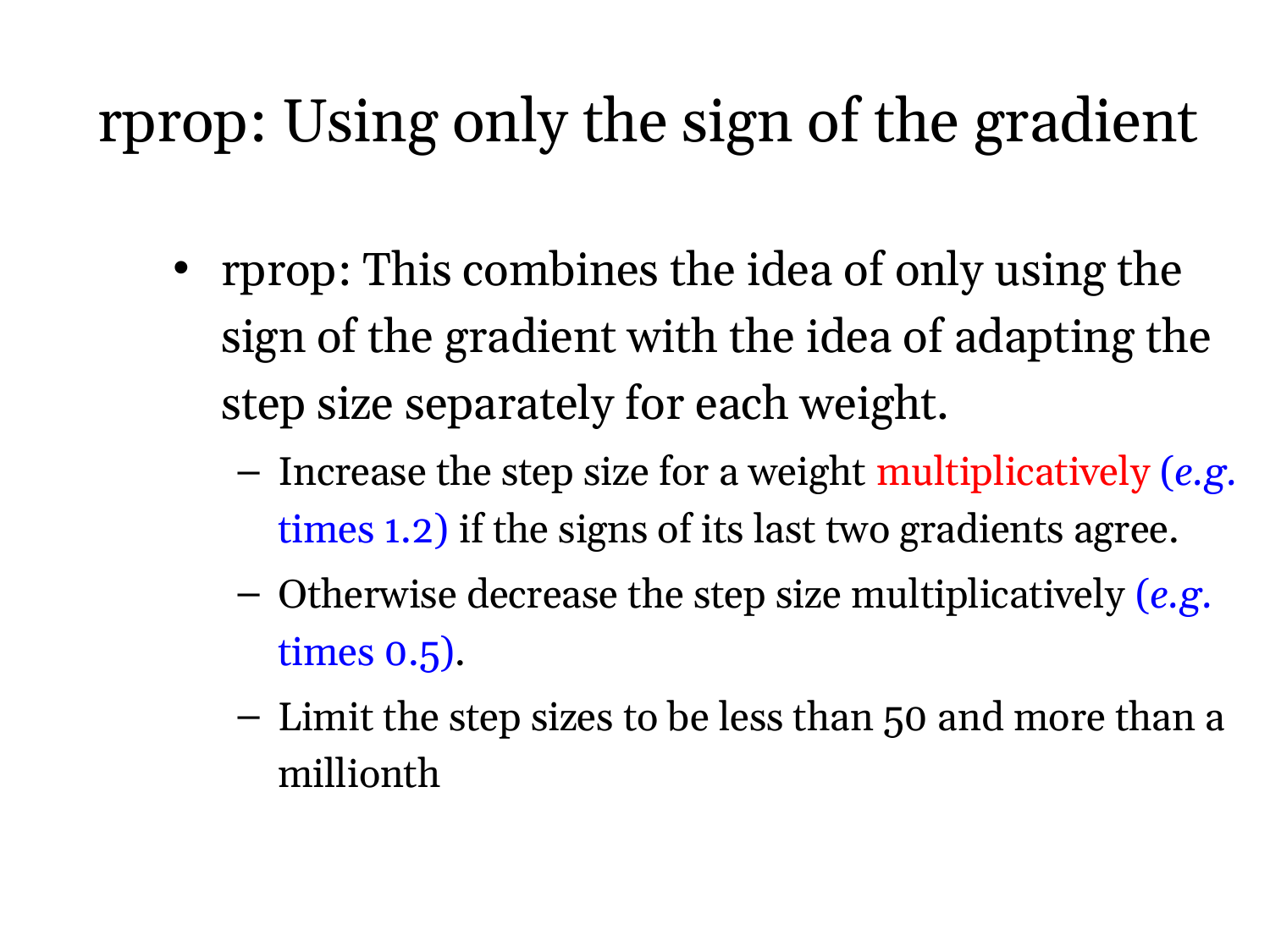

# rprop: Using only the sign of the gradient
rprop: This combines the idea of only using the sign of the gradient with the idea of adapting the step size separately for each weight.
Increase the step size for a weight multiplicatively (e.g. times 1.2) if the signs of its last two gradients agree.
Otherwise decrease the step size multiplicatively (e.g. times 0.5).
Limit the step sizes to be less than 50 and more than a millionth